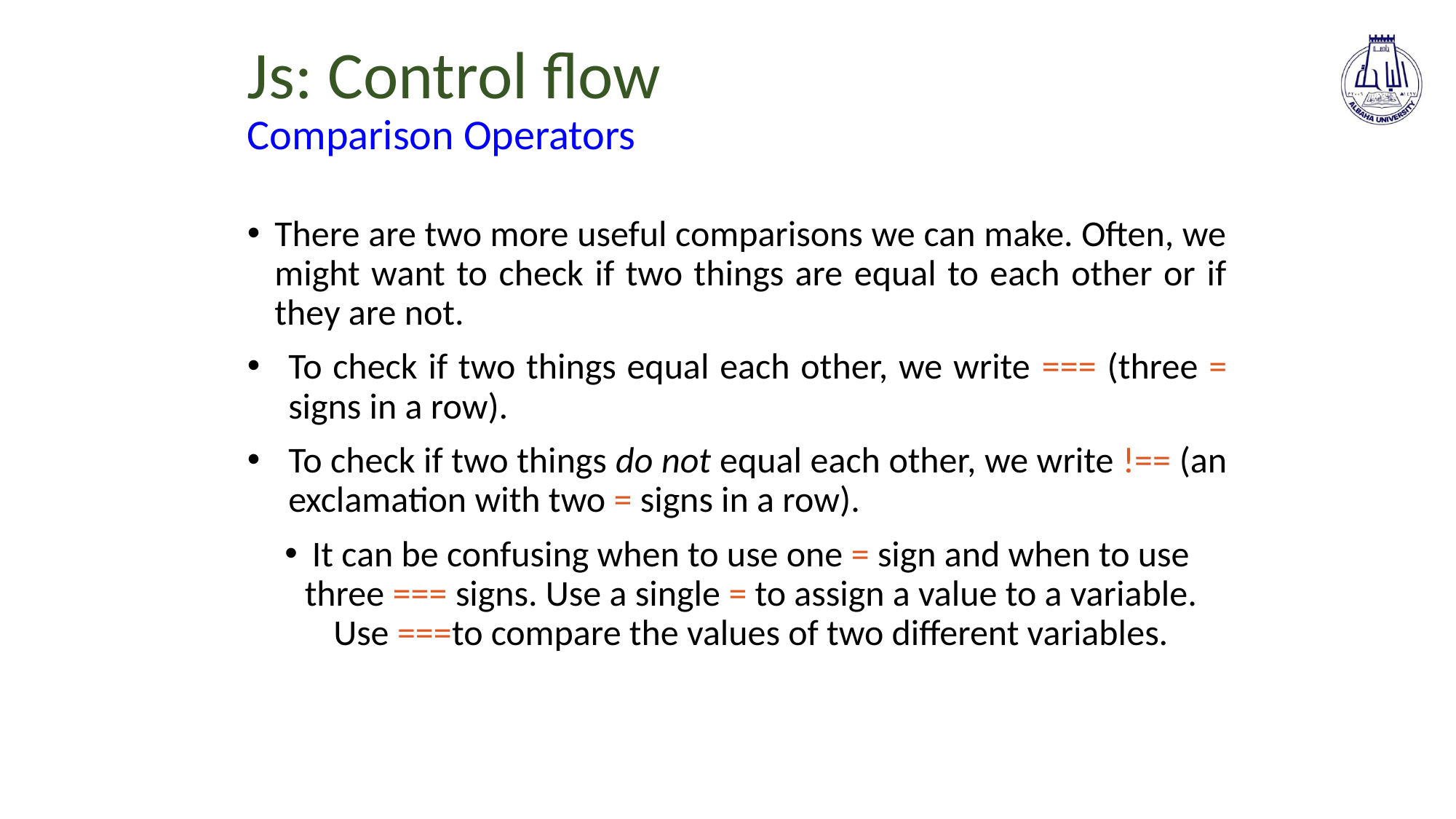

# Js: Control flow Comparison Operators
There are two more useful comparisons we can make. Often, we might want to check if two things are equal to each other or if they are not.
To check if two things equal each other, we write === (three = signs in a row).
To check if two things do not equal each other, we write !== (an exclamation with two = signs in a row).
It can be confusing when to use one = sign and when to use three === signs. Use a single = to assign a value to a variable. Use ===to compare the values of two different variables.